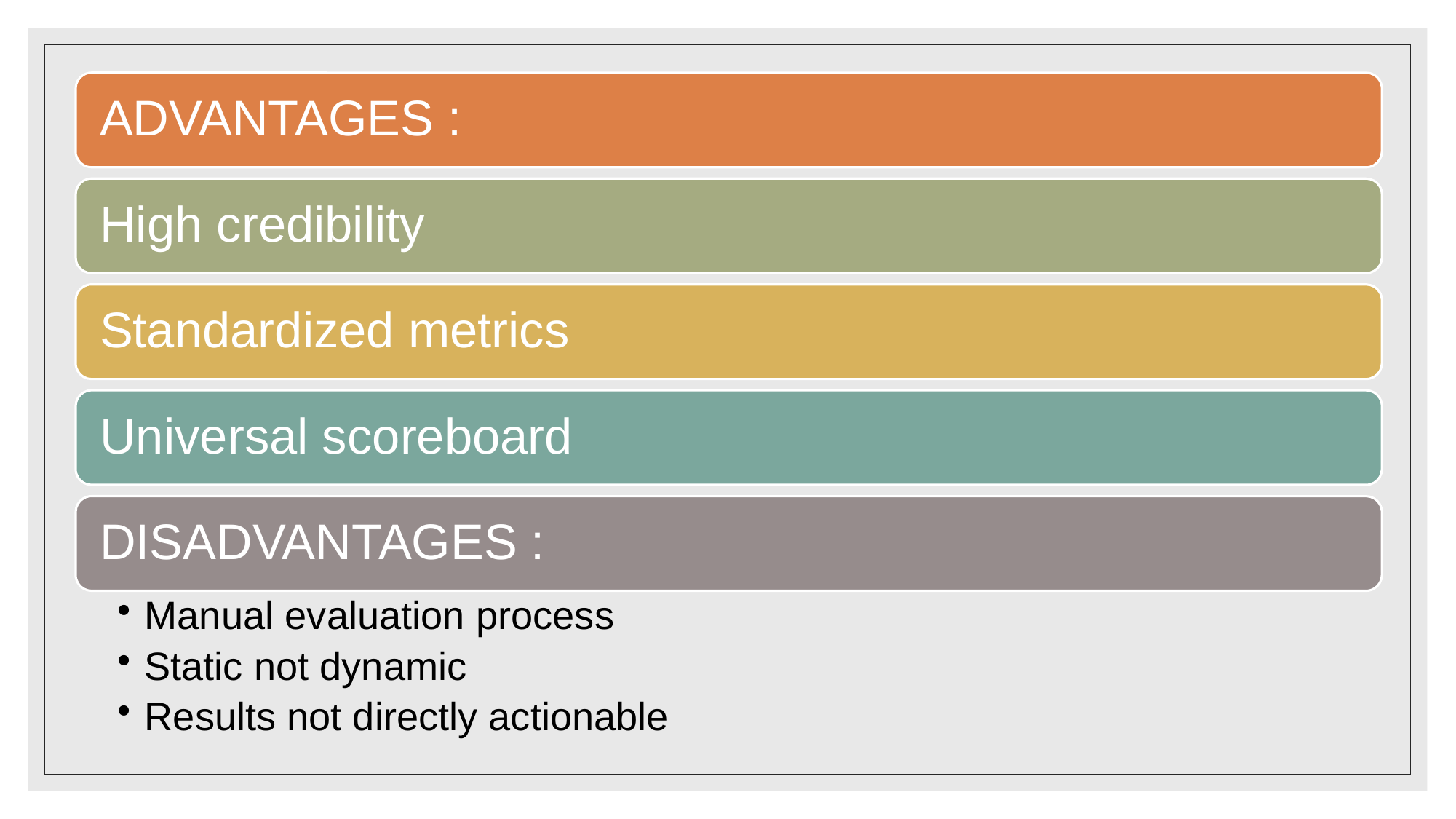

ADVANTAGES :
High credibility
Standardized metrics
Universal scoreboard
DISADVANTAGES :
Manual evaluation process
Static not dynamic
Results not directly actionable